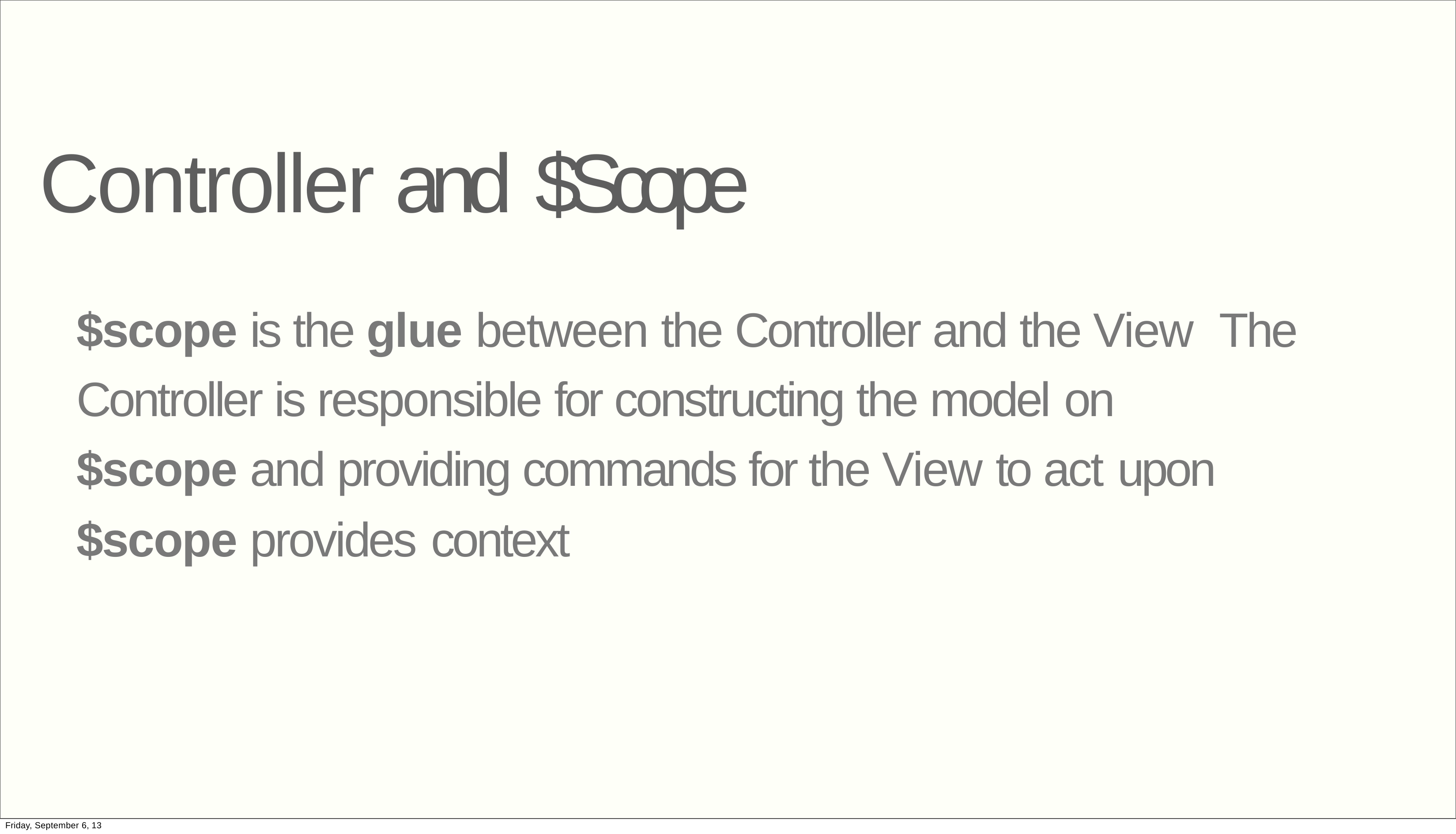

# Controller and $Scope
$scope is the glue between the Controller and the View  The Controller is responsible for constructing the model on
$scope and providing commands for the View to act upon
$scope provides context
Friday, September 6, 13